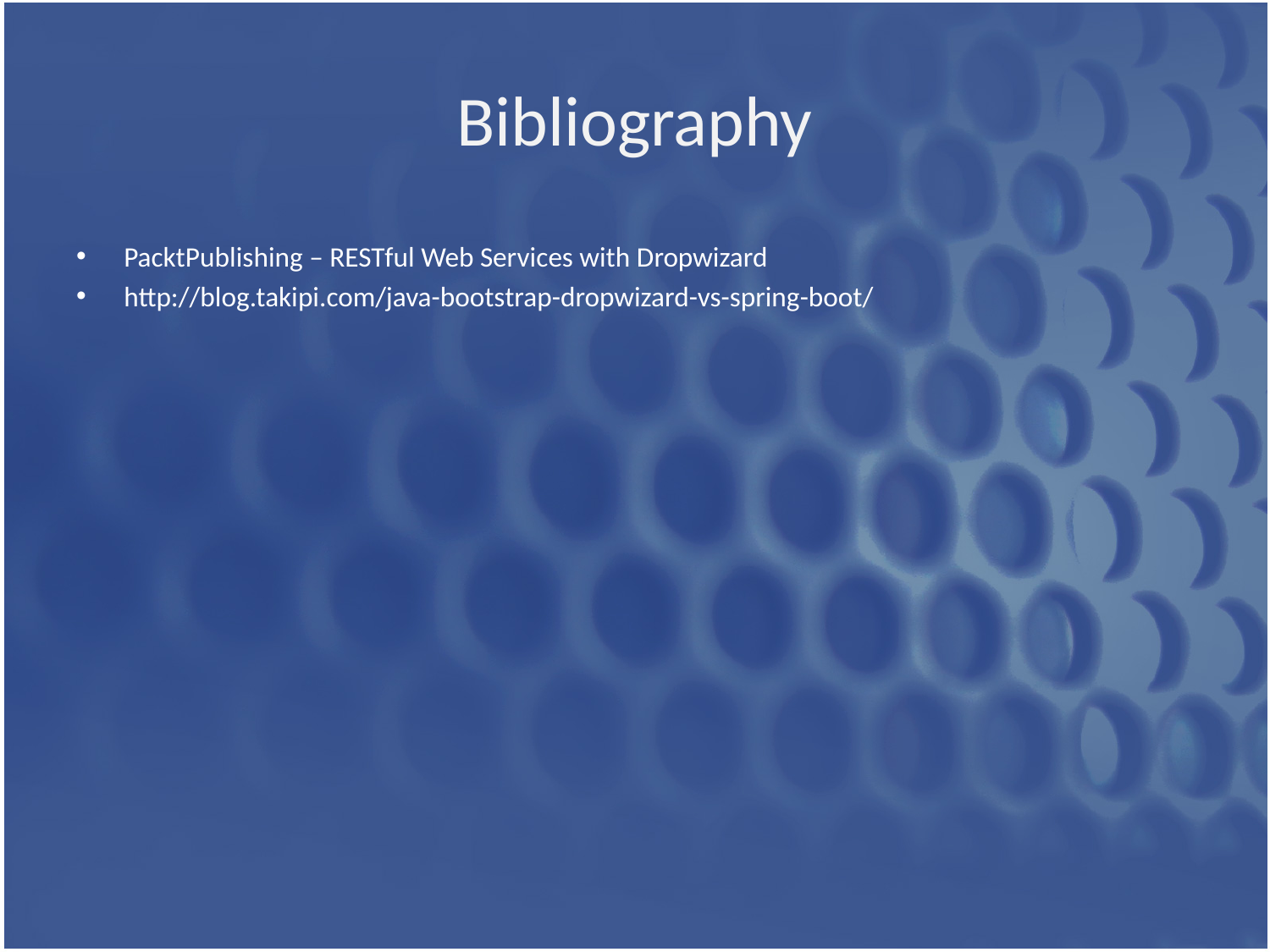

# Bibliography
PacktPublishing – RESTful Web Services with Dropwizard
http://blog.takipi.com/java-bootstrap-dropwizard-vs-spring-boot/